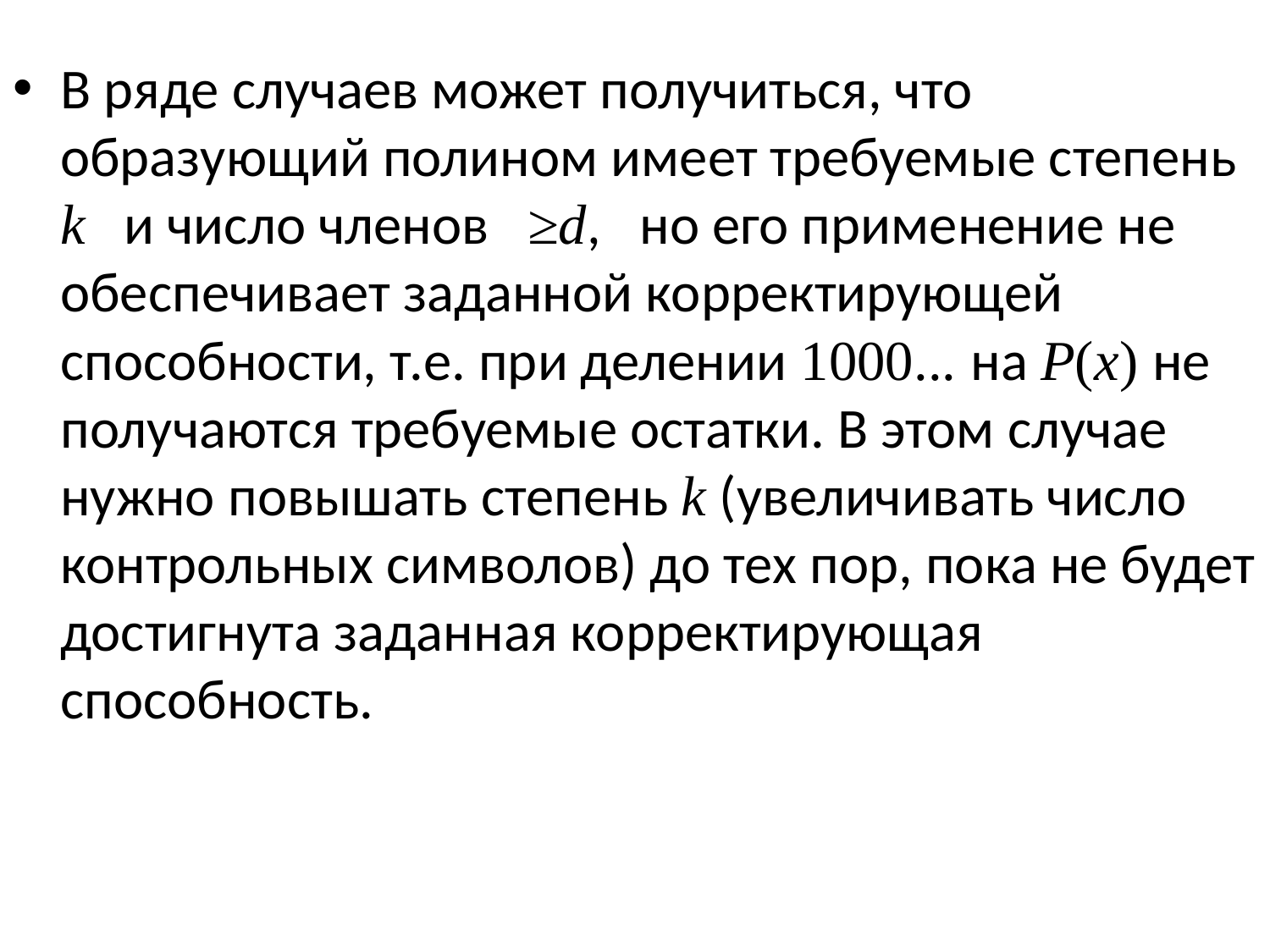

В ряде случаев может получиться, что образующий полином имеет требуемые степень k   и число членов   ≥d,   но его применение не обеспечивает заданной корректирующей способности, т.е. при делении 1000... на P(x) не получаются требуемые остатки. В этом случае нужно повышать степень k (увеличивать число контрольных символов) до тех пор, пока не будет достигнута заданная корректирующая способность.